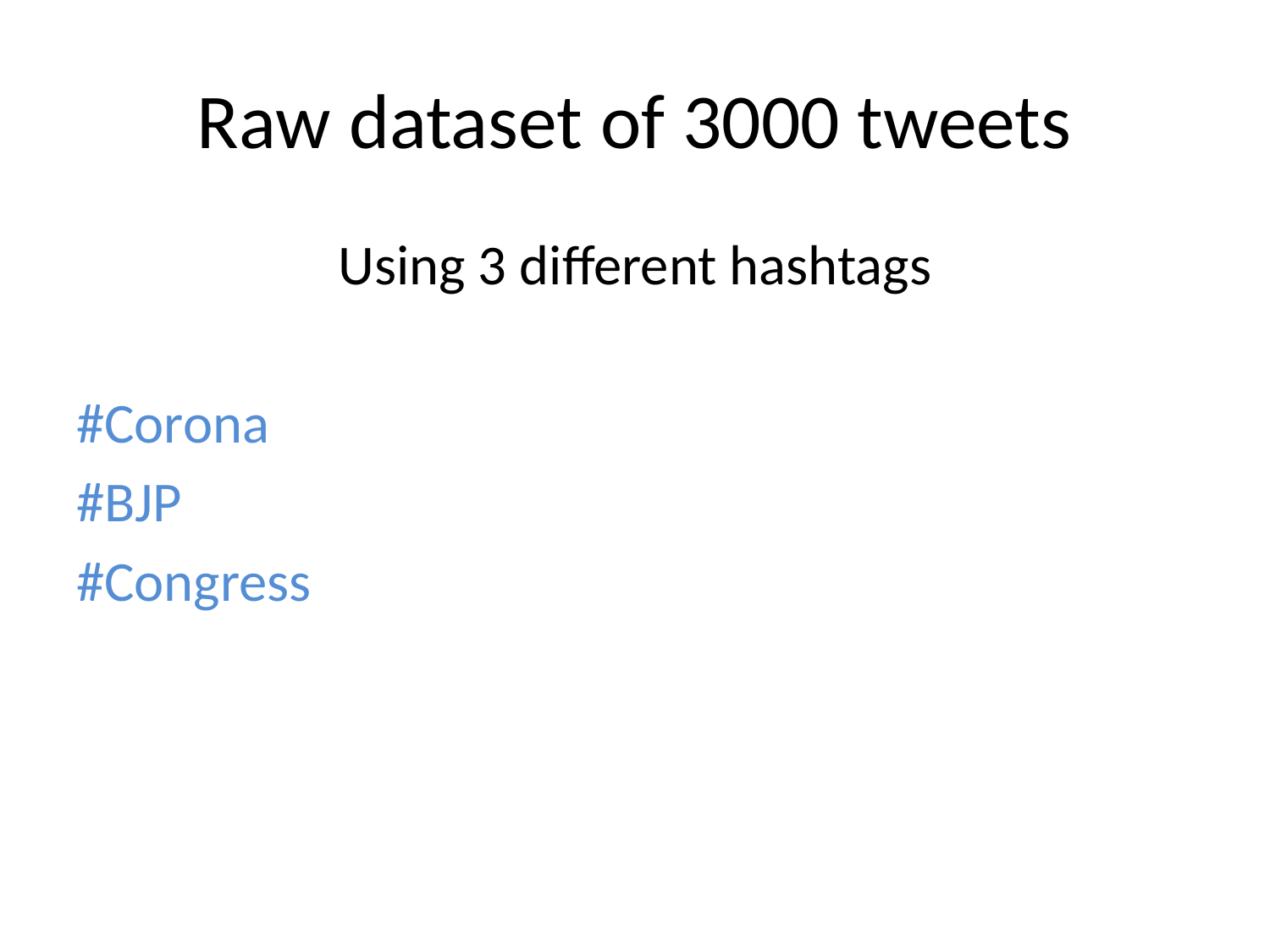

# Raw dataset of 3000 tweets
Using 3 different hashtags

#Corona
#BJP
#Congress